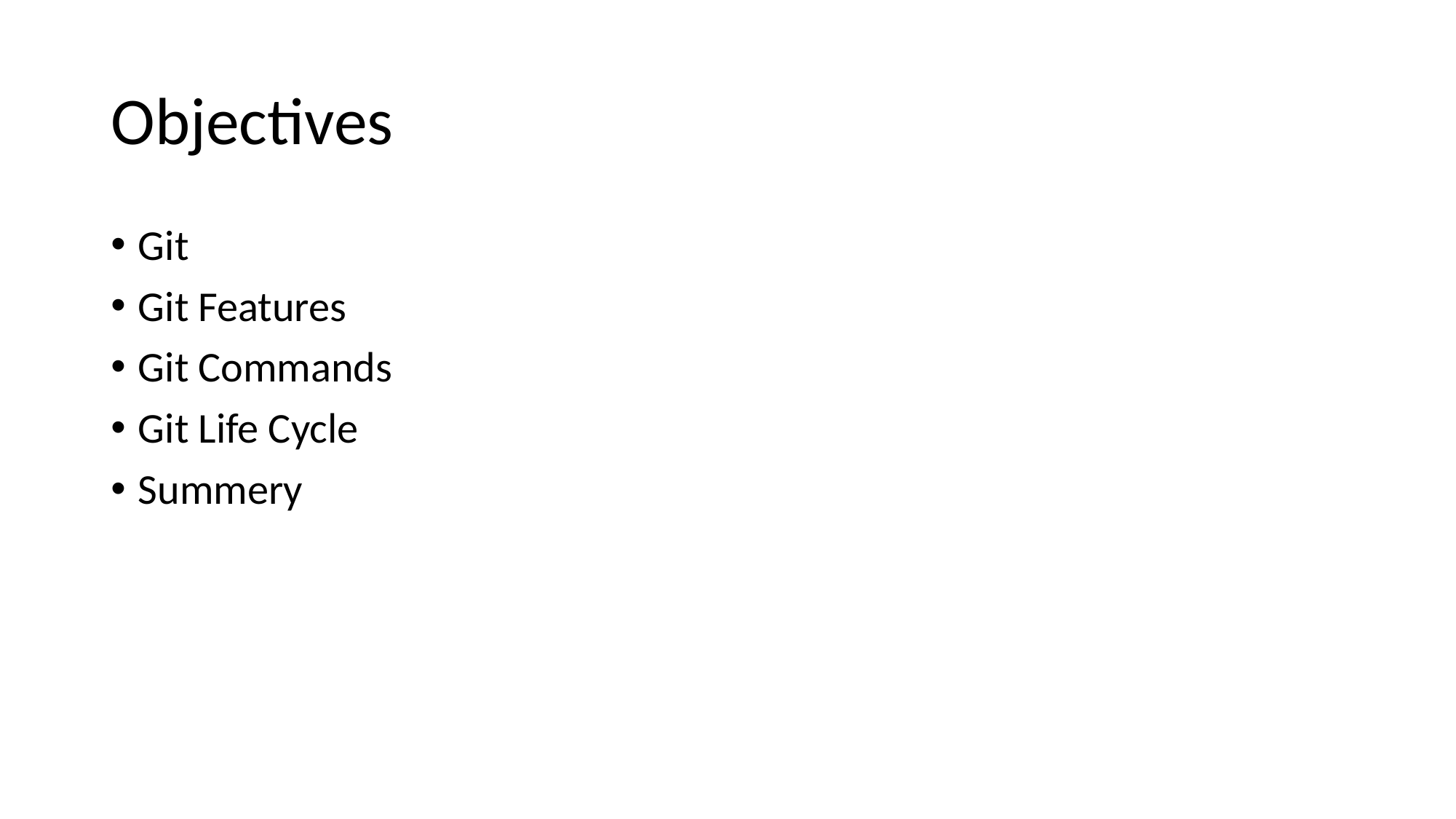

# Objectives
Git
Git Features
Git Commands
Git Life Cycle
Summery